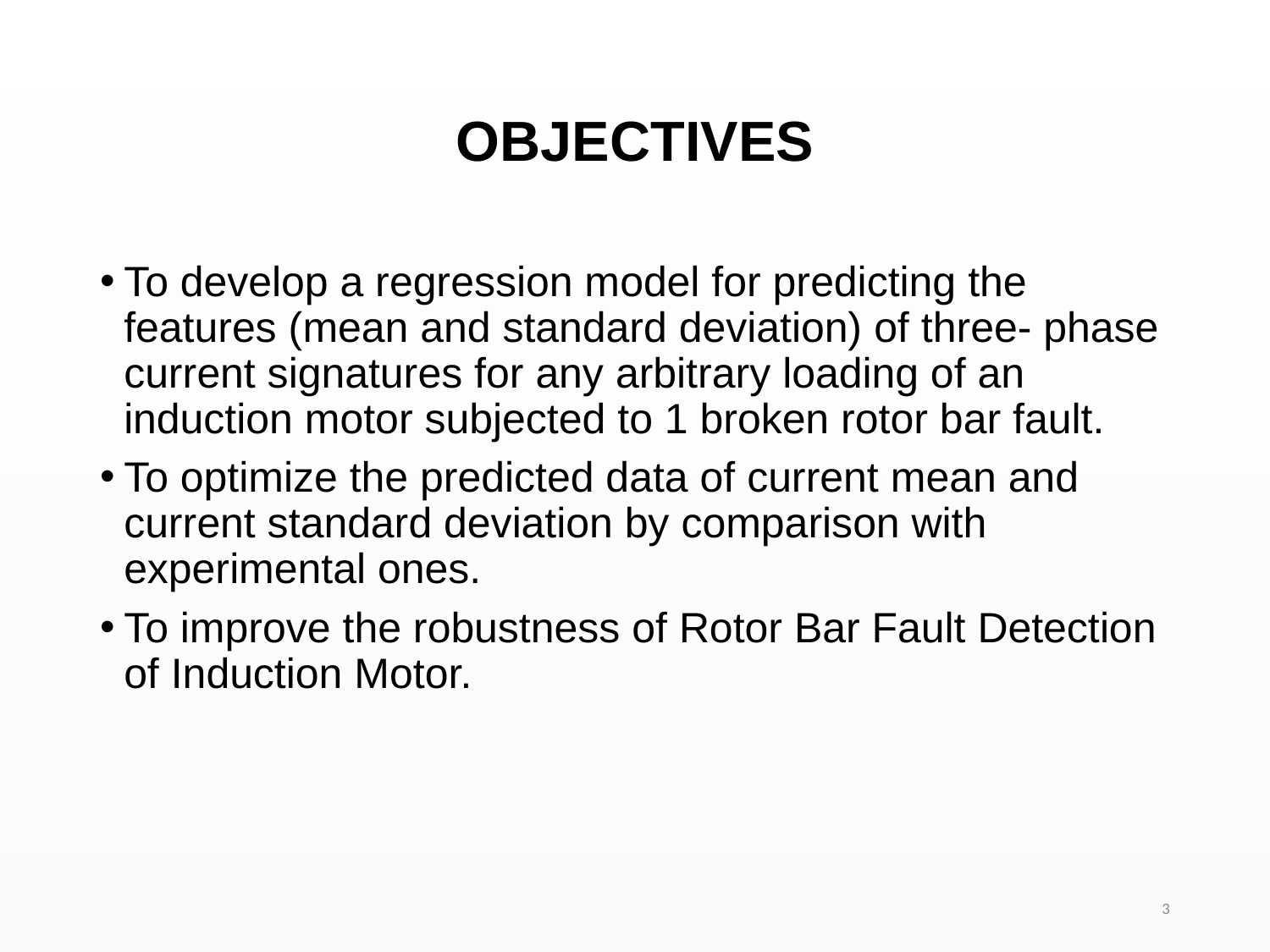

# OBJECTIVES
To develop a regression model for predicting the features (mean and standard deviation) of three- phase current signatures for any arbitrary loading of an induction motor subjected to 1 broken rotor bar fault.
To optimize the predicted data of current mean and current standard deviation by comparison with experimental ones.
To improve the robustness of Rotor Bar Fault Detection of Induction Motor.
3